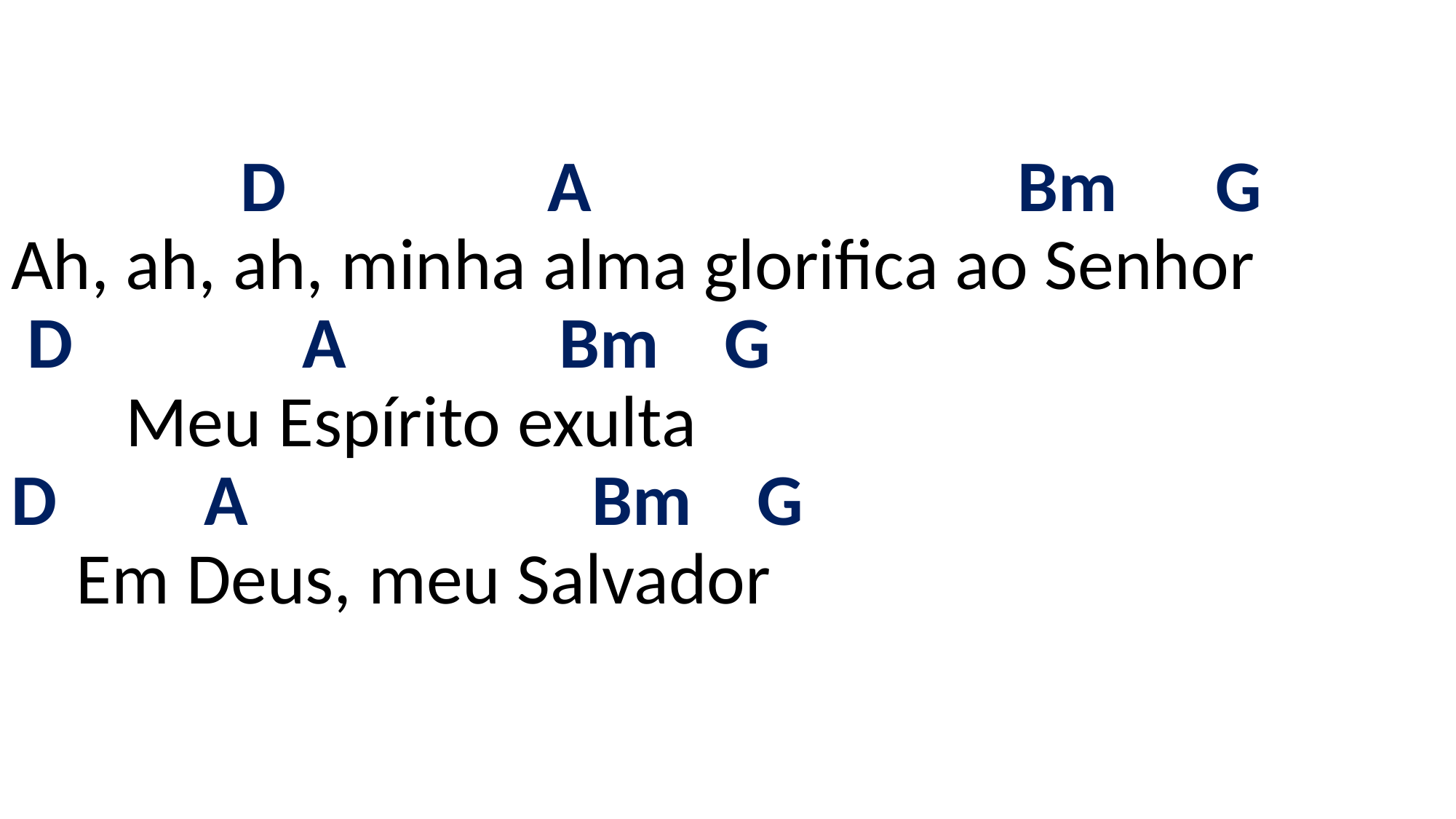

# D                A                          Bm      G Ah, ah, ah, minha alma glorifica ao Senhor D              A             Bm    G Meu Espírito exulta D         A                     Bm    G Em Deus, meu Salvador